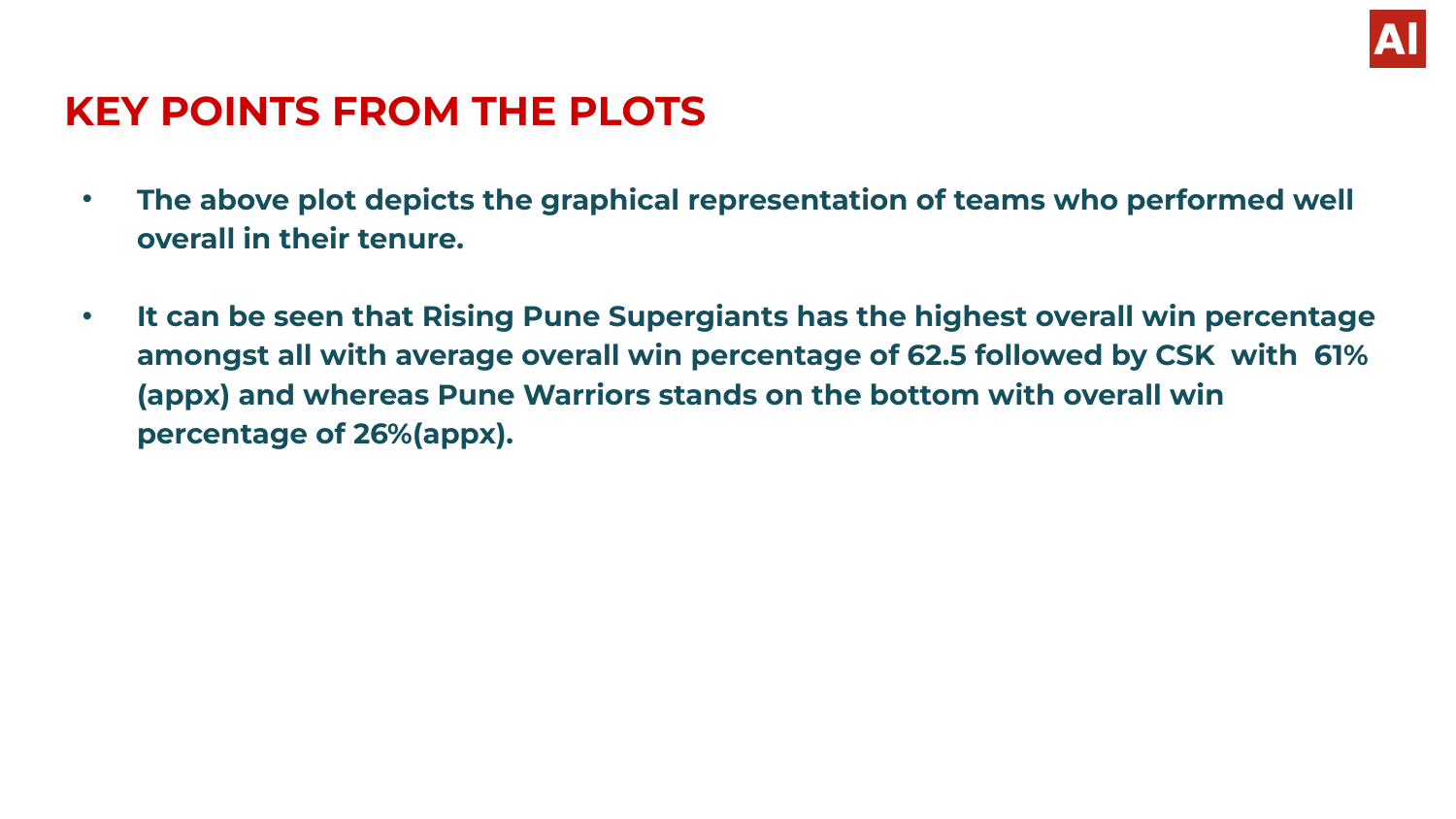

# KEY POINTS FROM THE PLOTS
The above plot depicts the graphical representation of teams who performed well overall in their tenure.

It can be seen that Rising Pune Supergiants has the highest overall win percentage amongst all with average overall win percentage of 62.5 followed by CSK  with  61%(appx) and whereas Pune Warriors stands on the bottom with overall win percentage of 26%(appx).